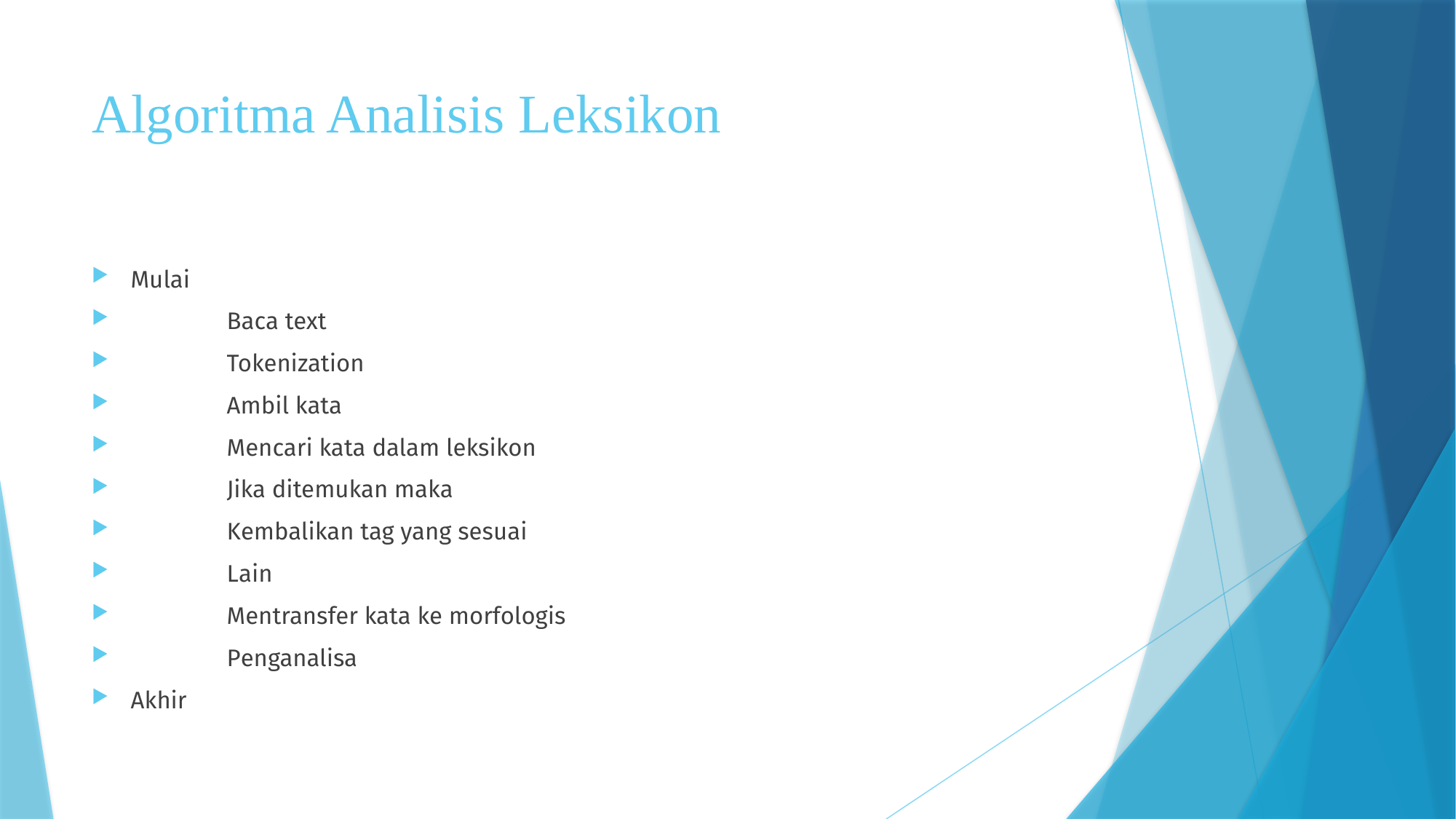

# Algoritma Analisis Leksikon
Mulai
	Baca text
	Tokenization
	Ambil kata
	Mencari kata dalam leksikon
	Jika ditemukan maka
		Kembalikan tag yang sesuai
	Lain
		Mentransfer kata ke morfologis
	Penganalisa
Akhir